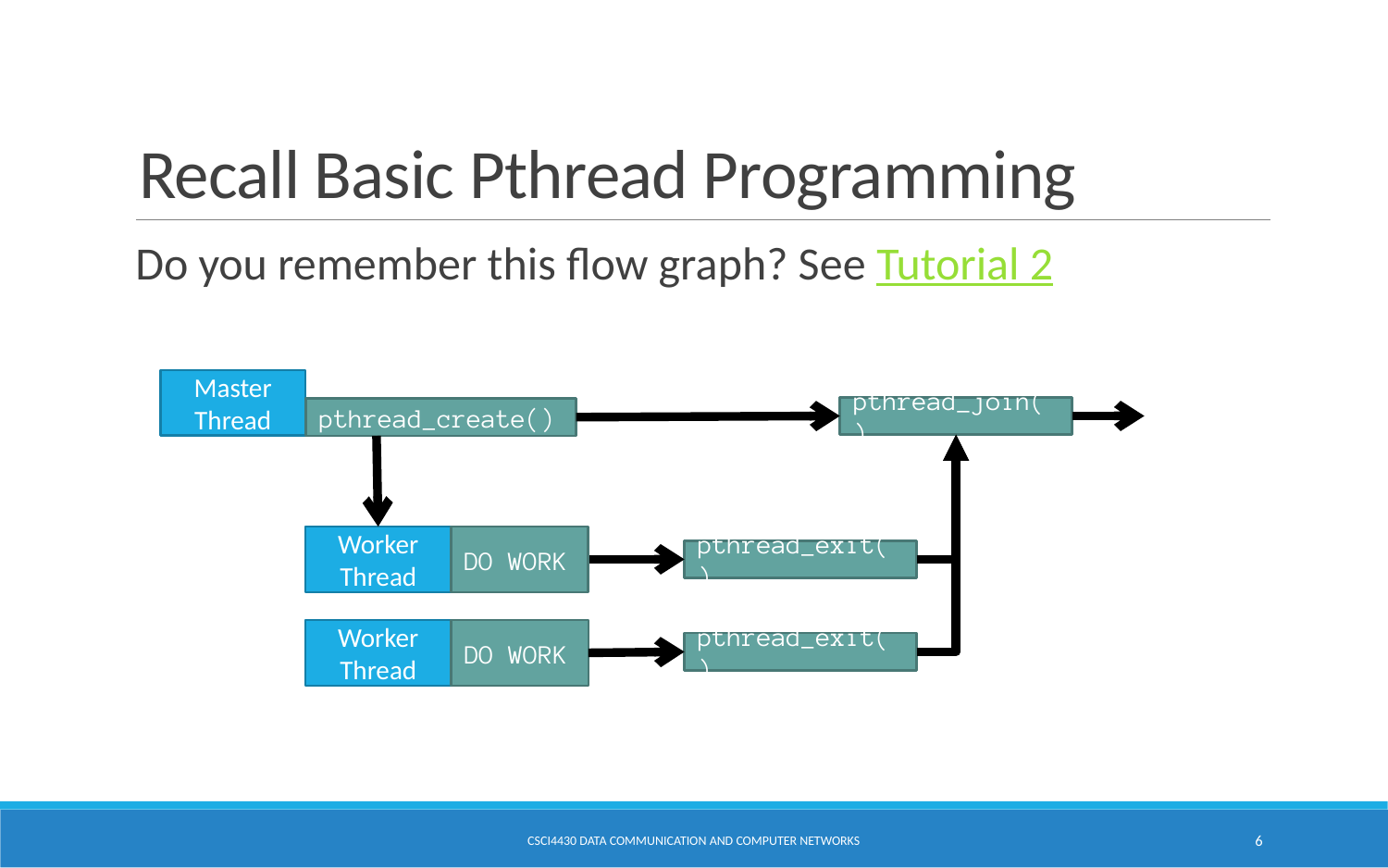

# Recall Basic Pthread Programming
Do you remember this flow graph? See Tutorial 2

Master Thread
pthread_join()
pthread_create()
Worker
Thread
DO WORK
pthread_exit()
Worker
Thread
DO WORK
pthread_exit()
CSCI4430 Data Communication and Computer Networks
6